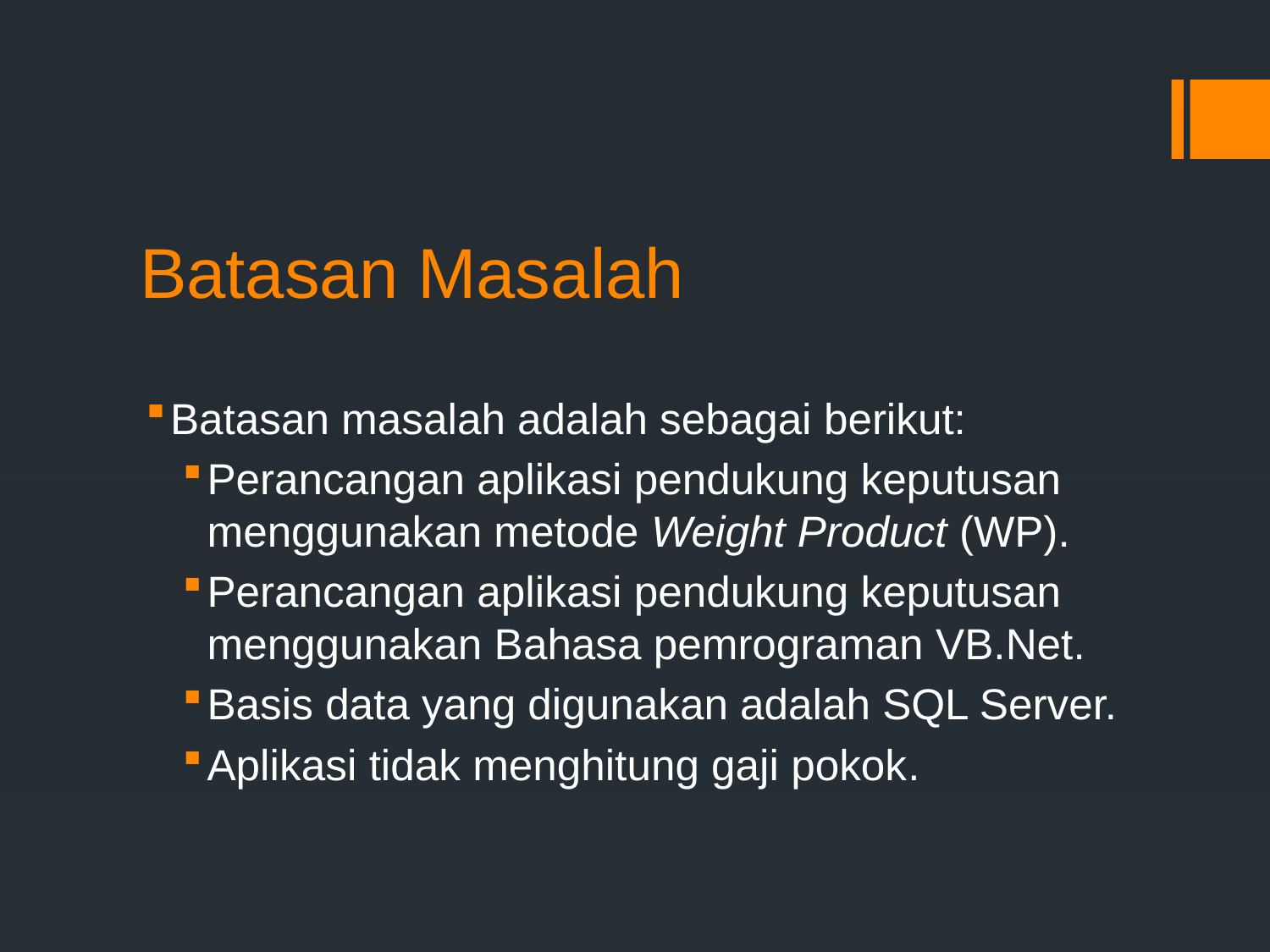

# Batasan Masalah
Batasan masalah adalah sebagai berikut:
Perancangan aplikasi pendukung keputusan menggunakan metode Weight Product (WP).
Perancangan aplikasi pendukung keputusan menggunakan Bahasa pemrograman VB.Net.
Basis data yang digunakan adalah SQL Server.
Aplikasi tidak menghitung gaji pokok.